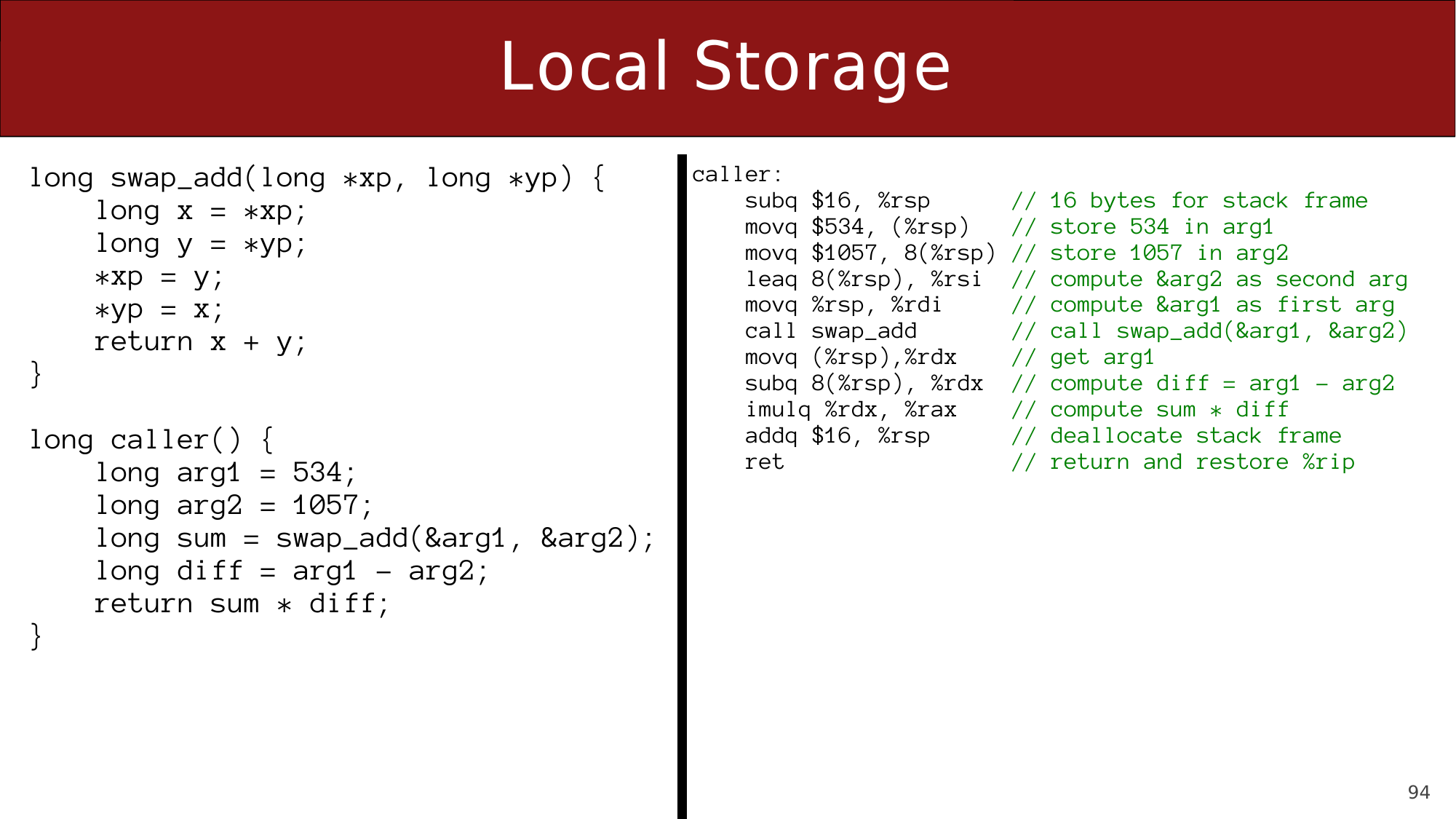

# Local Storage
long swap_add(long *xp, long *yp) {
    long x = *xp;
    long y = *yp;
    *xp = y;
    *yp = x;
    return x + y;
}

long caller() {
    long arg1 = 534;
    long arg2 = 1057;
    long sum = swap_add(&arg1, &arg2);
    long diff = arg1 - arg2;
    return sum * diff;
}
caller:
    subq $16, %rsp      // 16 bytes for stack frame
    movq $534, (%rsp)   // store 534 in arg1
    movq $1057, 8(%rsp) // store 1057 in arg2
    leaq 8(%rsp), %rsi  // compute &arg2 as second arg
    movq %rsp, %rdi     // compute &arg1 as first arg
    call swap_add       // call swap_add(&arg1, &arg2)
    movq (%rsp),%rdx    // get arg1
    subq 8(%rsp), %rdx  // compute diff = arg1 - arg2
    imulq %rdx, %rax    // compute sum * diff
    addq $16, %rsp      // deallocate stack frame
    ret                 // return and restore %rip